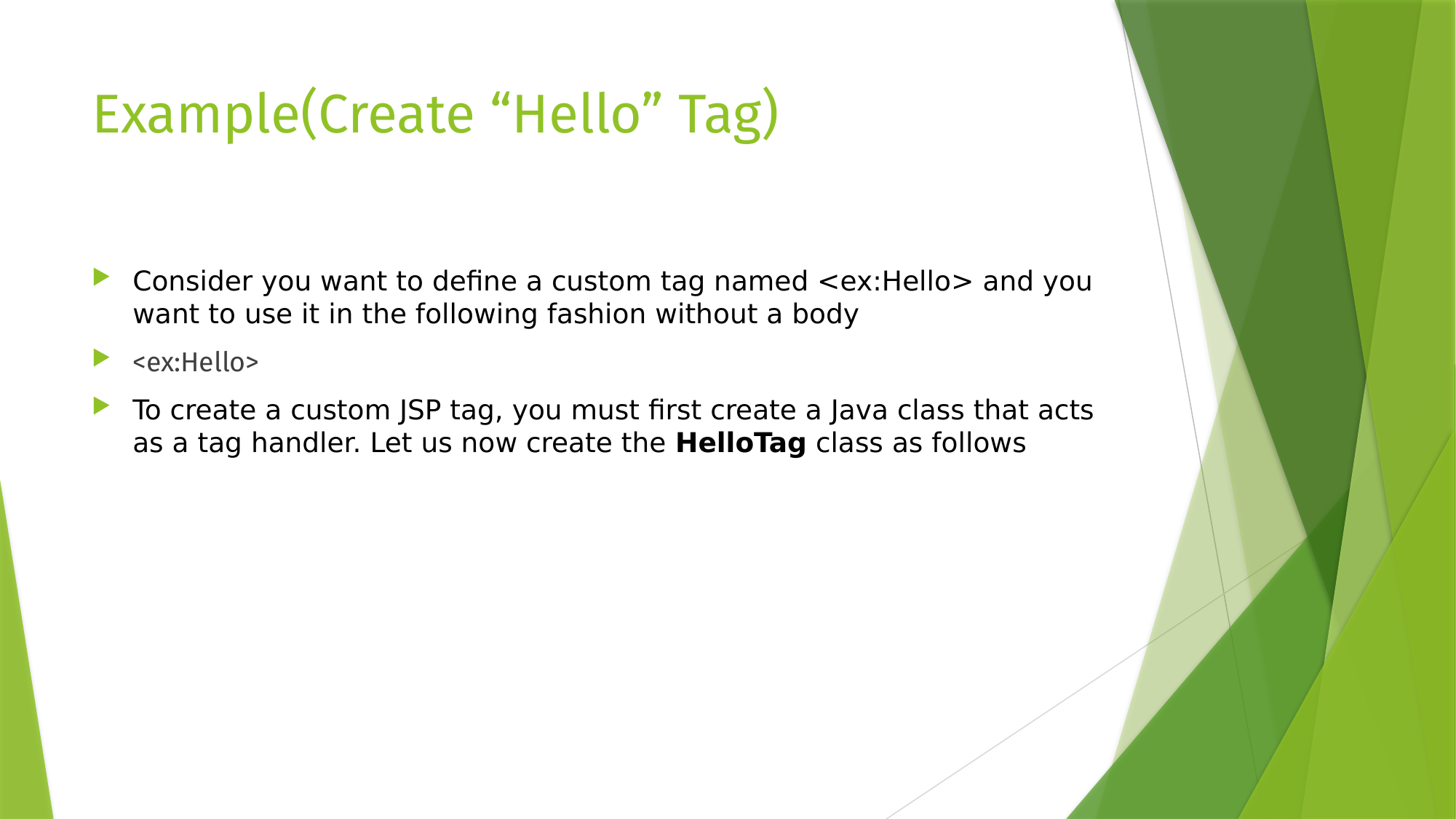

# Example(Create “Hello” Tag)
Consider you want to define a custom tag named <ex:Hello> and you want to use it in the following fashion without a body
<ex:Hello>
To create a custom JSP tag, you must first create a Java class that acts as a tag handler. Let us now create the HelloTag class as follows